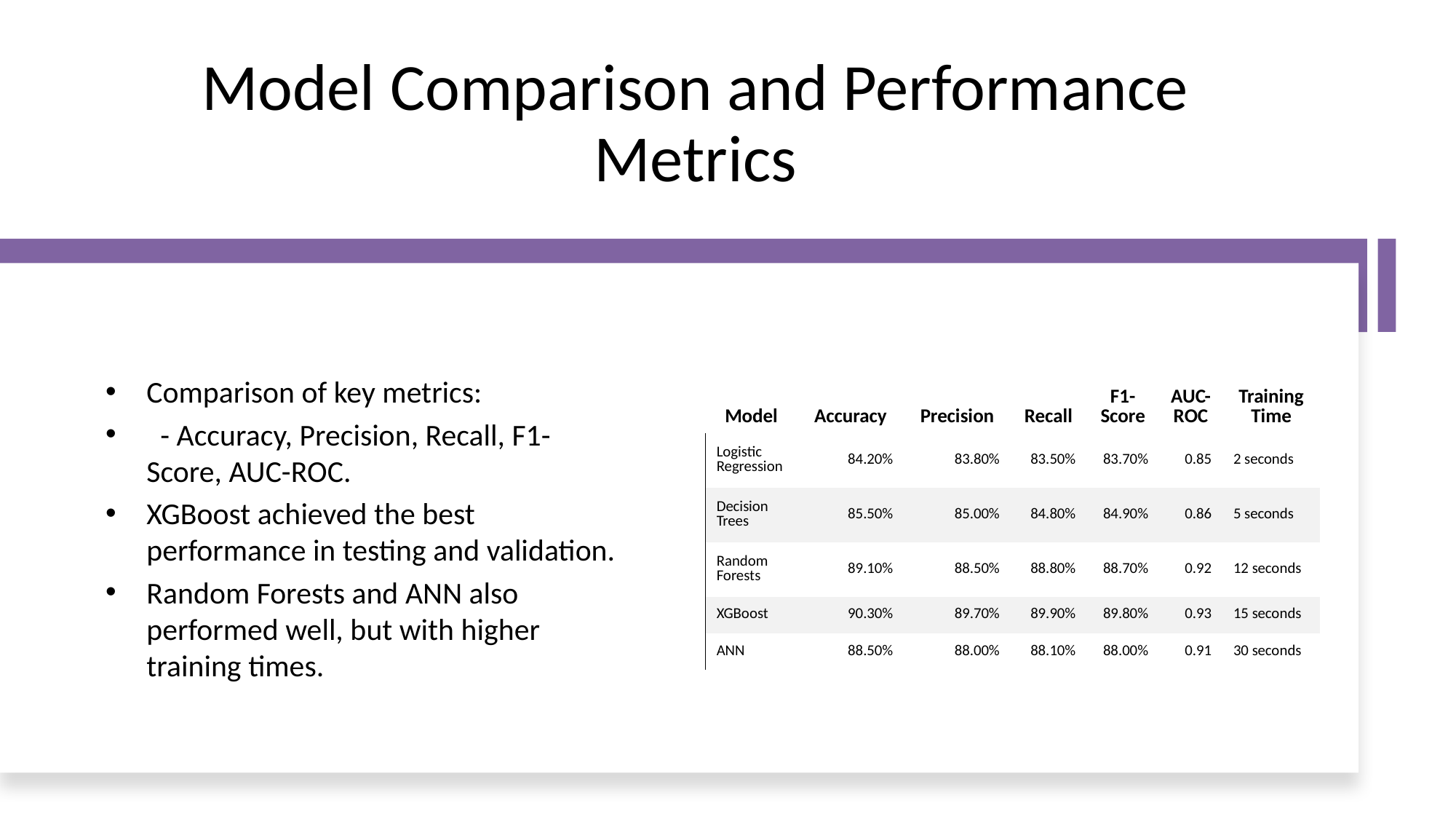

# Model Comparison and Performance Metrics

Comparison of key metrics:
  - Accuracy, Precision, Recall, F1-Score, AUC-ROC.
XGBoost achieved the best performance in testing and validation.
Random Forests and ANN also performed well, but with higher training times.
| Model | Accuracy | Precision | Recall | F1-Score | AUC-ROC | Training Time |
| --- | --- | --- | --- | --- | --- | --- |
| Logistic Regression | 84.20% | 83.80% | 83.50% | 83.70% | 0.85 | 2 seconds |
| Decision Trees | 85.50% | 85.00% | 84.80% | 84.90% | 0.86 | 5 seconds |
| Random Forests | 89.10% | 88.50% | 88.80% | 88.70% | 0.92 | 12 seconds |
| XGBoost | 90.30% | 89.70% | 89.90% | 89.80% | 0.93 | 15 seconds |
| ANN | 88.50% | 88.00% | 88.10% | 88.00% | 0.91 | 30 seconds |